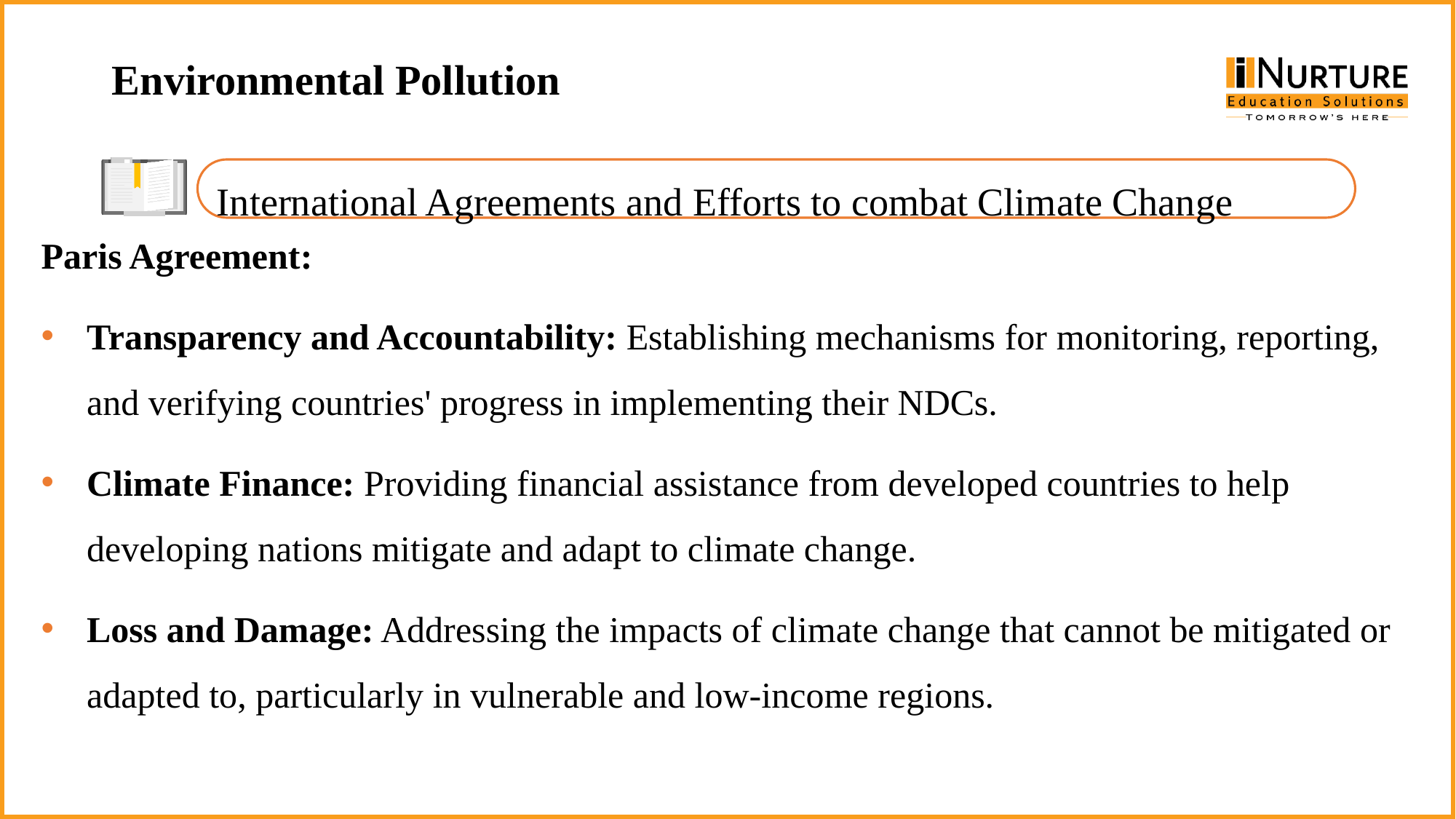

Environmental Pollution
International Agreements and Efforts to combat Climate Change

Paris Agreement:
Transparency and Accountability: Establishing mechanisms for monitoring, reporting, and verifying countries' progress in implementing their NDCs.
Climate Finance: Providing financial assistance from developed countries to help developing nations mitigate and adapt to climate change.
Loss and Damage: Addressing the impacts of climate change that cannot be mitigated or adapted to, particularly in vulnerable and low-income regions.